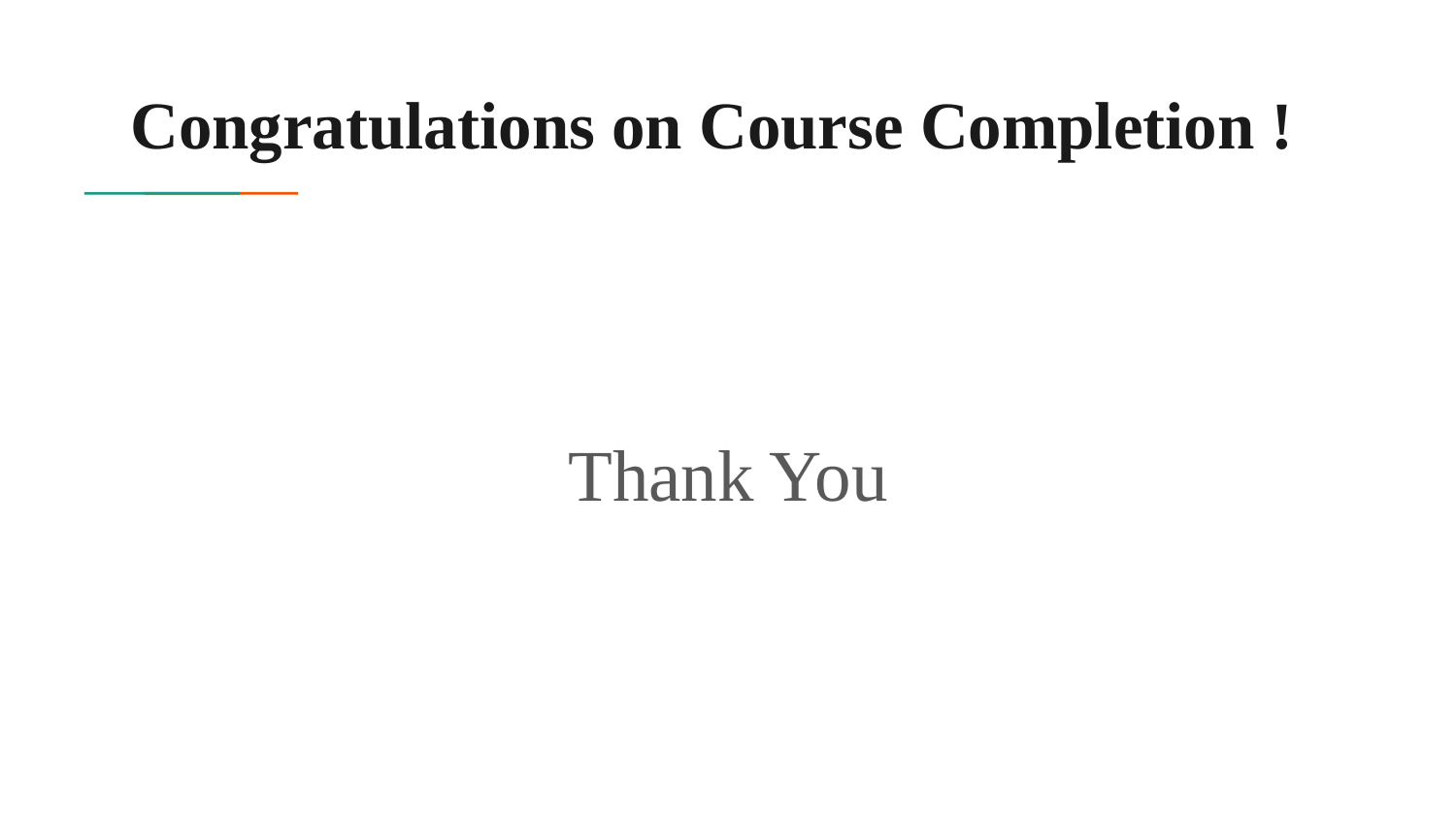

# Congratulations on Course Completion !

Thank You